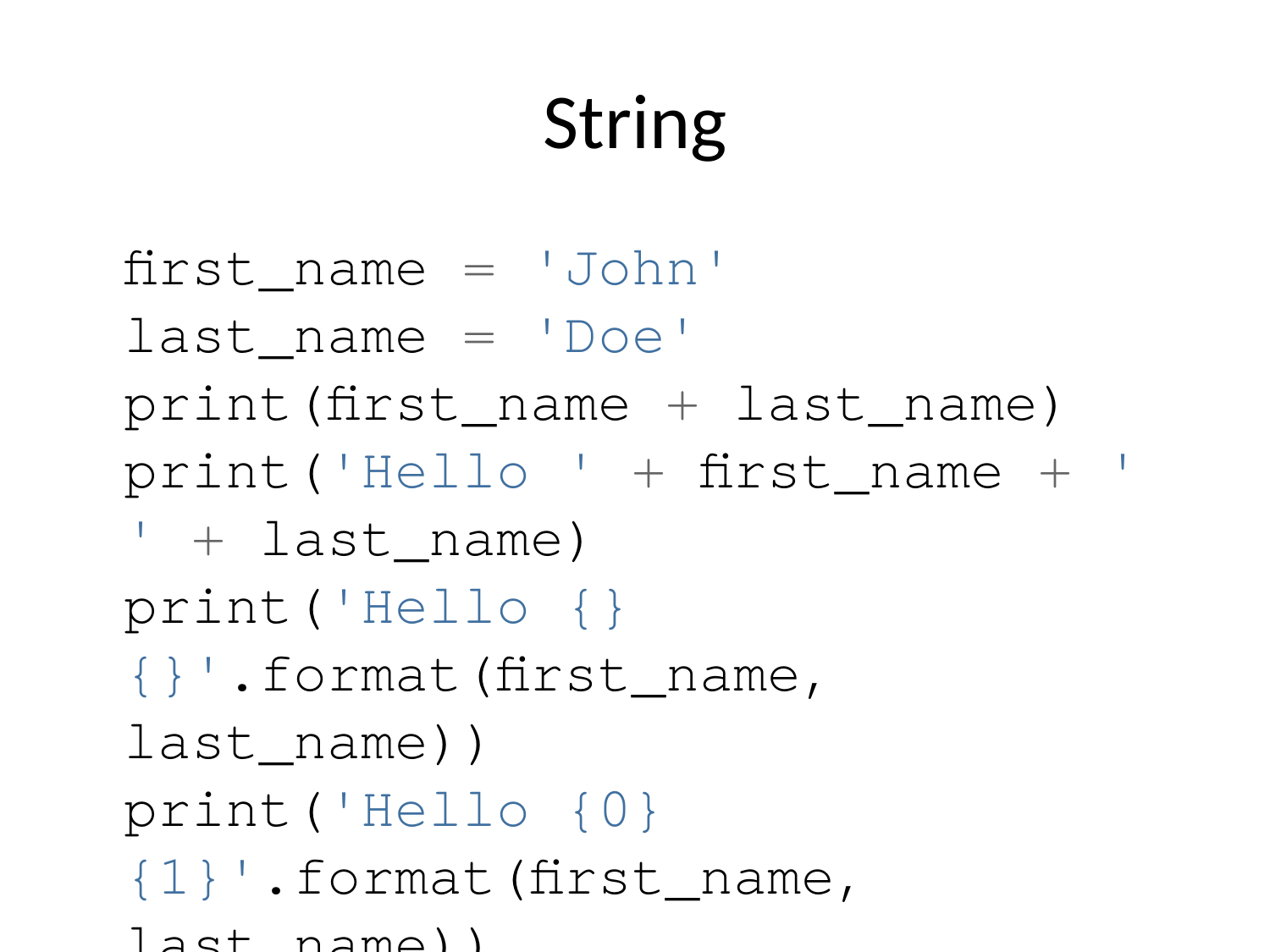

# String
first_name = 'John'
last_name = 'Doe'
print(first_name + last_name)
print('Hello ' + first_name + ' ' + last_name)
print('Hello {} {}'.format(first_name, last_name))
print('Hello {0} {1}'.format(first_name, last_name))
print(f'Hello {first_name} {last_name}') # maybe best
sentence = 'The dog is named Sammy'
print(sentence.upper())
print(sentence.lower())
print(sentence.capitalize())
print(sentence.count('a'))